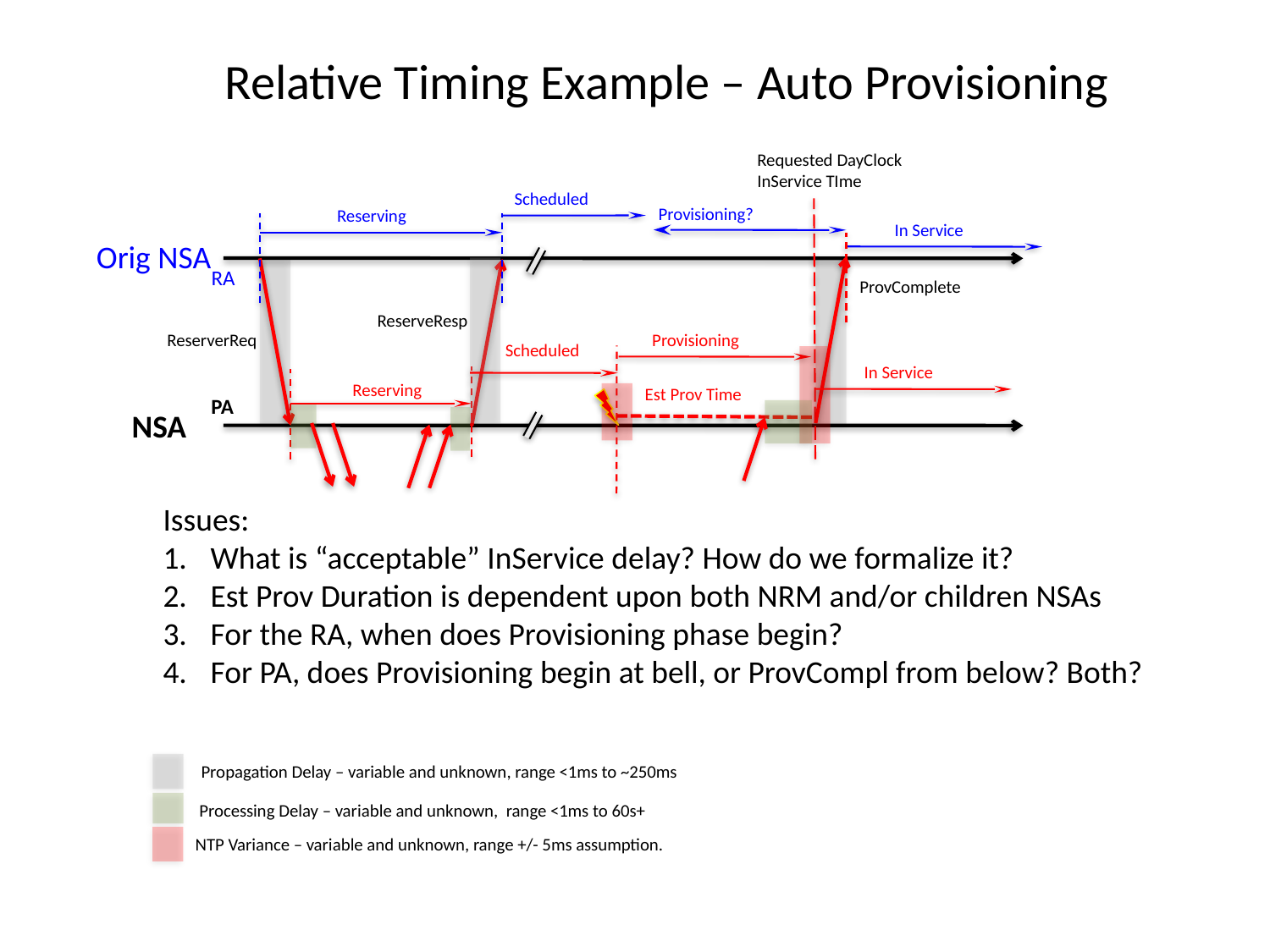

# Relative Timing Example – Auto Provisioning
Requested DayClock InService TIme
Scheduled
Provisioning?
Reserving
In Service
Orig NSA

RA

ProvComplete
ReserveResp
ReserverReq
Provisioning
Scheduled

In Service
Reserving
Est Prov Time

PA

NSA

Issues:
What is “acceptable” InService delay? How do we formalize it?
Est Prov Duration is dependent upon both NRM and/or children NSAs
For the RA, when does Provisioning phase begin?
For PA, does Provisioning begin at bell, or ProvCompl from below? Both?

Propagation Delay – variable and unknown, range <1ms to ~250ms

Processing Delay – variable and unknown,  range <1ms to 60s+

NTP Variance – variable and unknown, range +/- 5ms assumption.